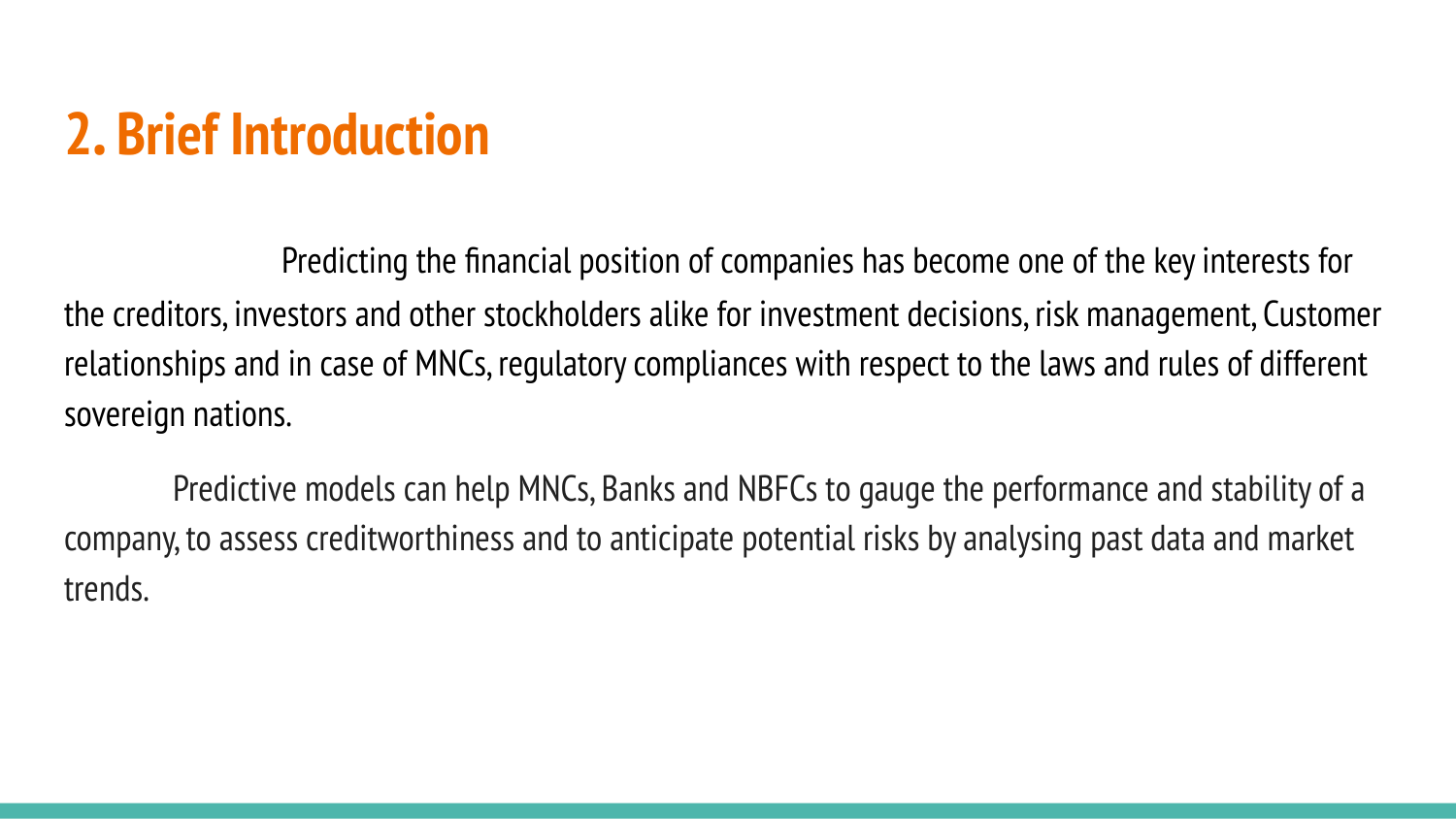

# 2. Brief Introduction
                Predicting the financial position of companies has become one of the key interests for the creditors, investors and other stockholders alike for investment decisions, risk management, Customer relationships and in case of MNCs, regulatory compliances with respect to the laws and rules of different sovereign nations.
              Predictive models can help MNCs, Banks and NBFCs to gauge the performance and stability of a company, to assess creditworthiness and to anticipate potential risks by analysing past data and market trends.